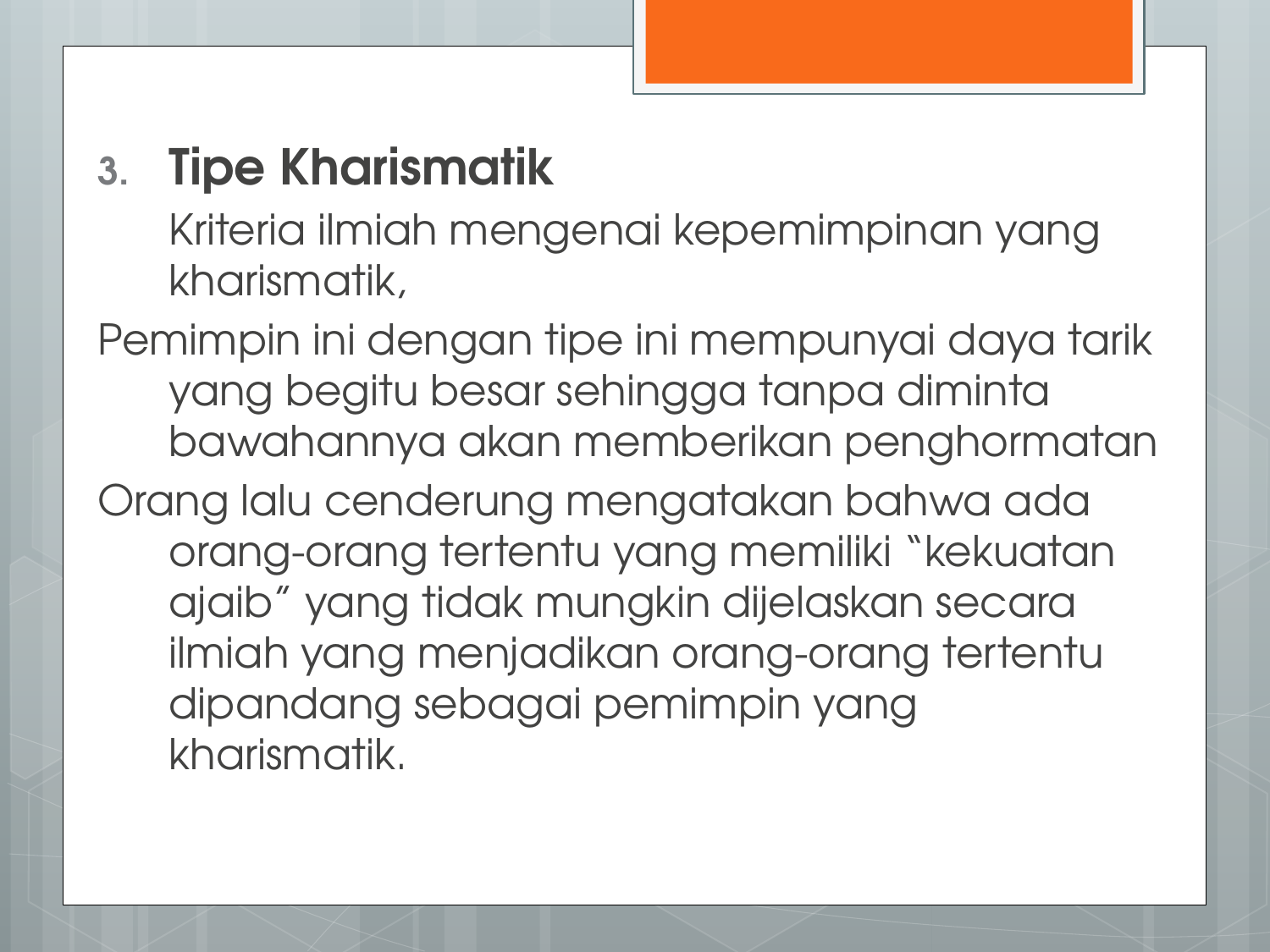

Tipe Kharismatik
	Kriteria ilmiah mengenai kepemimpinan yang kharismatik,
Pemimpin ini dengan tipe ini mempunyai daya tarik yang begitu besar sehingga tanpa diminta bawahannya akan memberikan penghormatan
Orang lalu cenderung mengatakan bahwa ada orang-orang tertentu yang memiliki “kekuatan ajaib” yang tidak mungkin dijelaskan secara ilmiah yang menjadikan orang-orang tertentu dipandang sebagai pemimpin yang kharismatik.